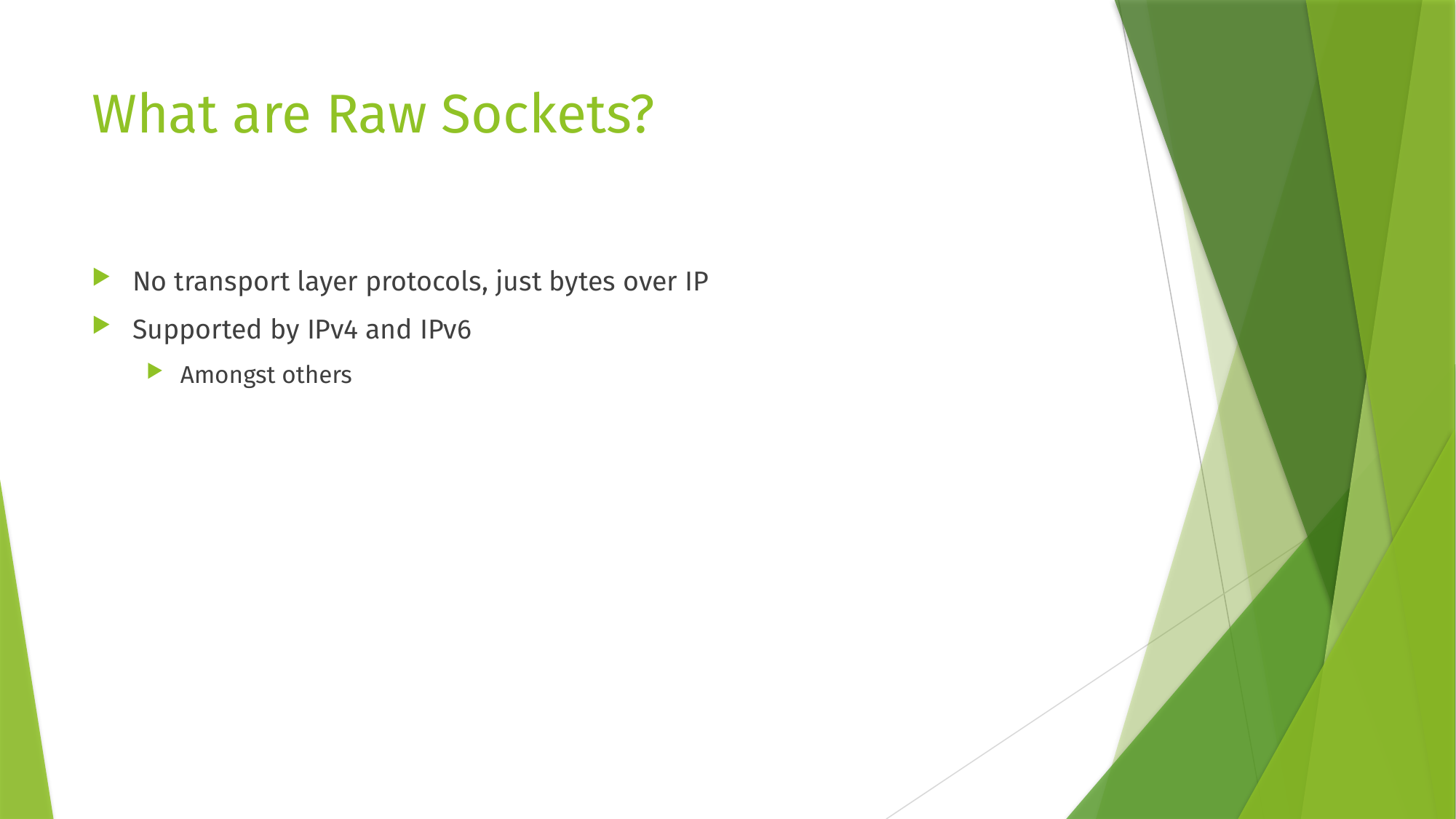

# What are Raw Sockets?
No transport layer protocols, just bytes over IP
Supported by IPv4 and IPv6
Amongst others